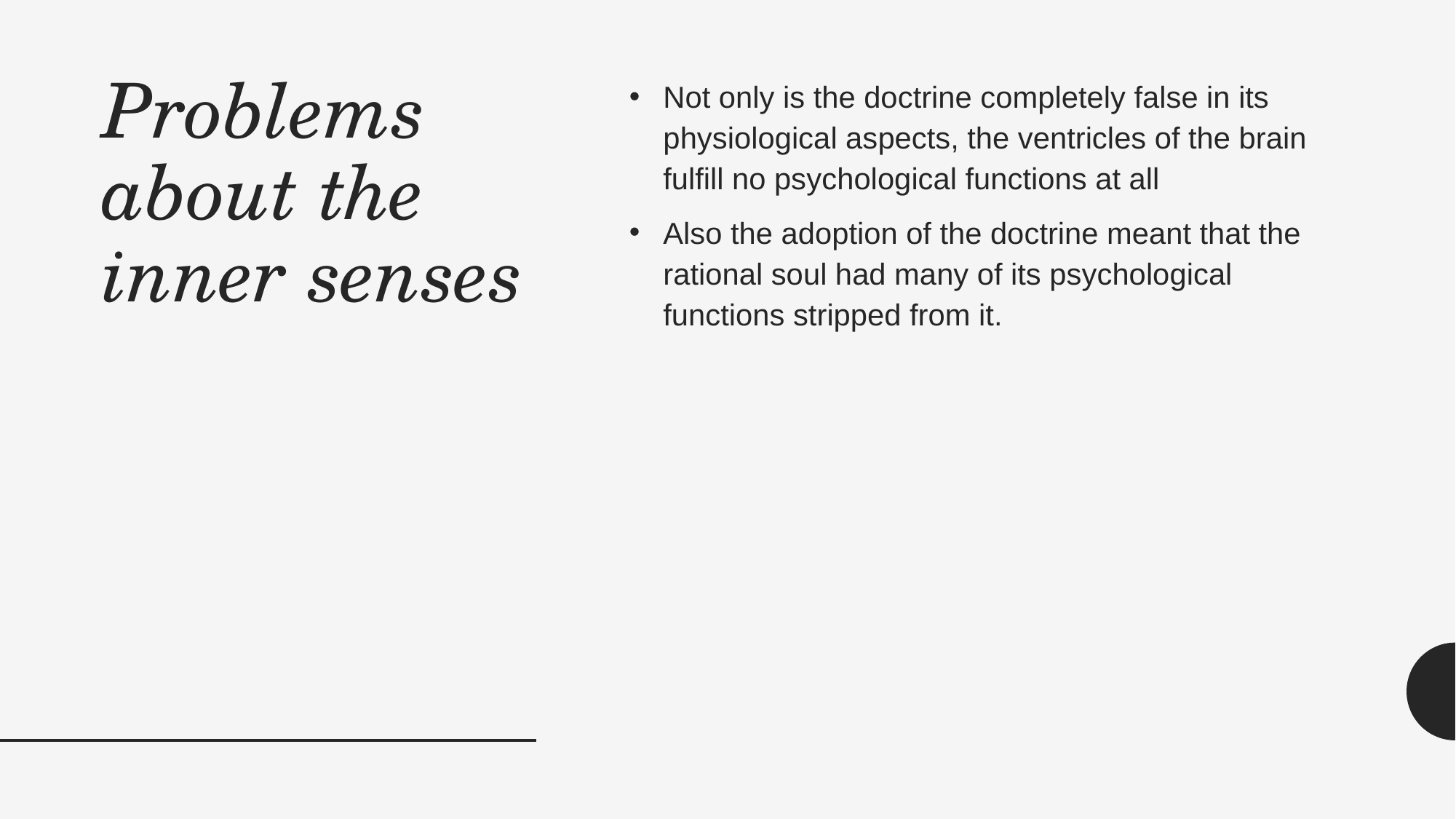

# Problems about the inner senses
Not only is the doctrine completely false in its physiological aspects, the ventricles of the brain fulfill no psychological functions at all
Also the adoption of the doctrine meant that the rational soul had many of its psychological functions stripped from it.